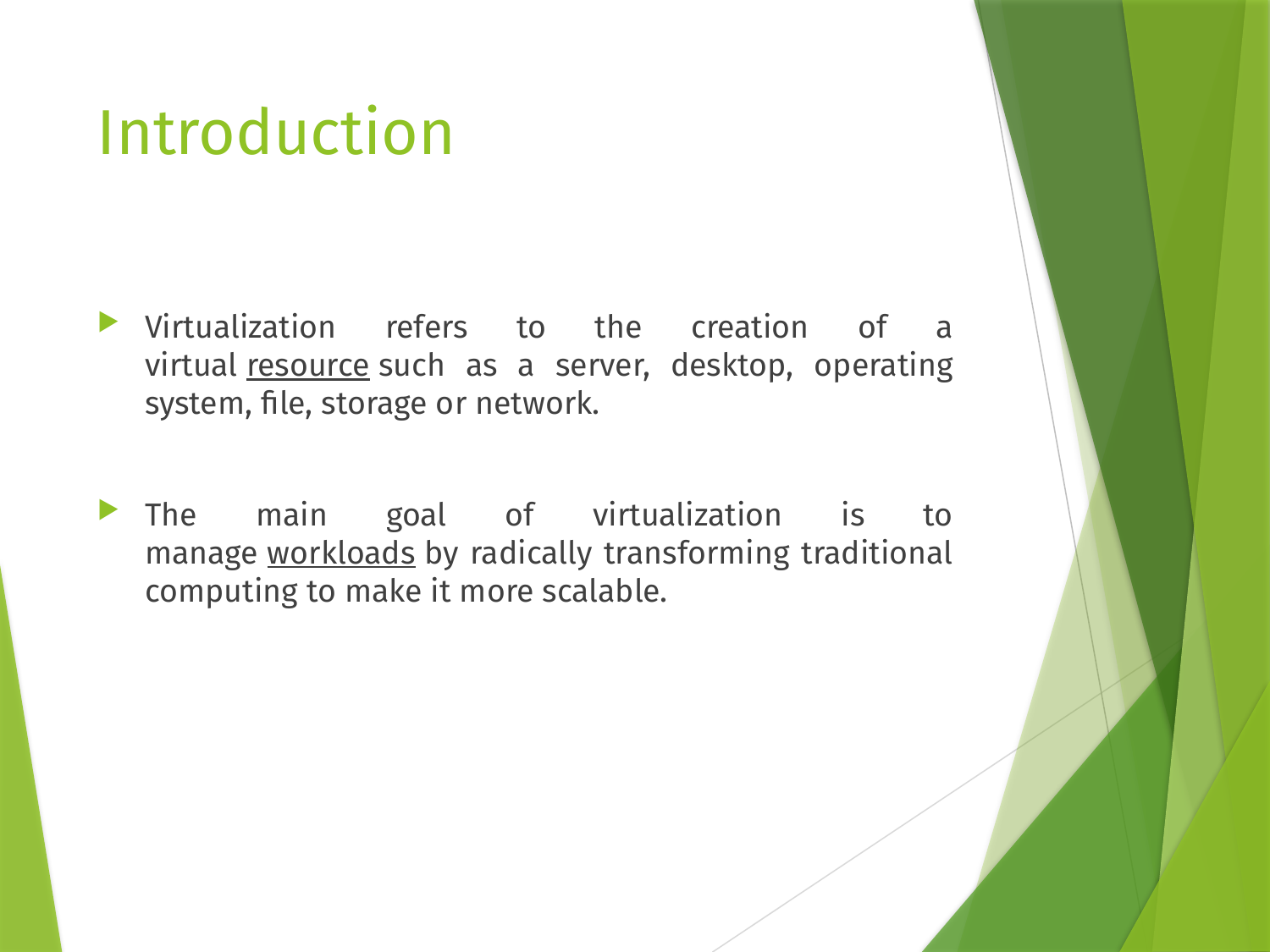

# Introduction
Virtualization refers to the creation of a virtual resource such as a server, desktop, operating system, file, storage or network.

The main goal of virtualization is to manage workloads by radically transforming traditional computing to make it more scalable.